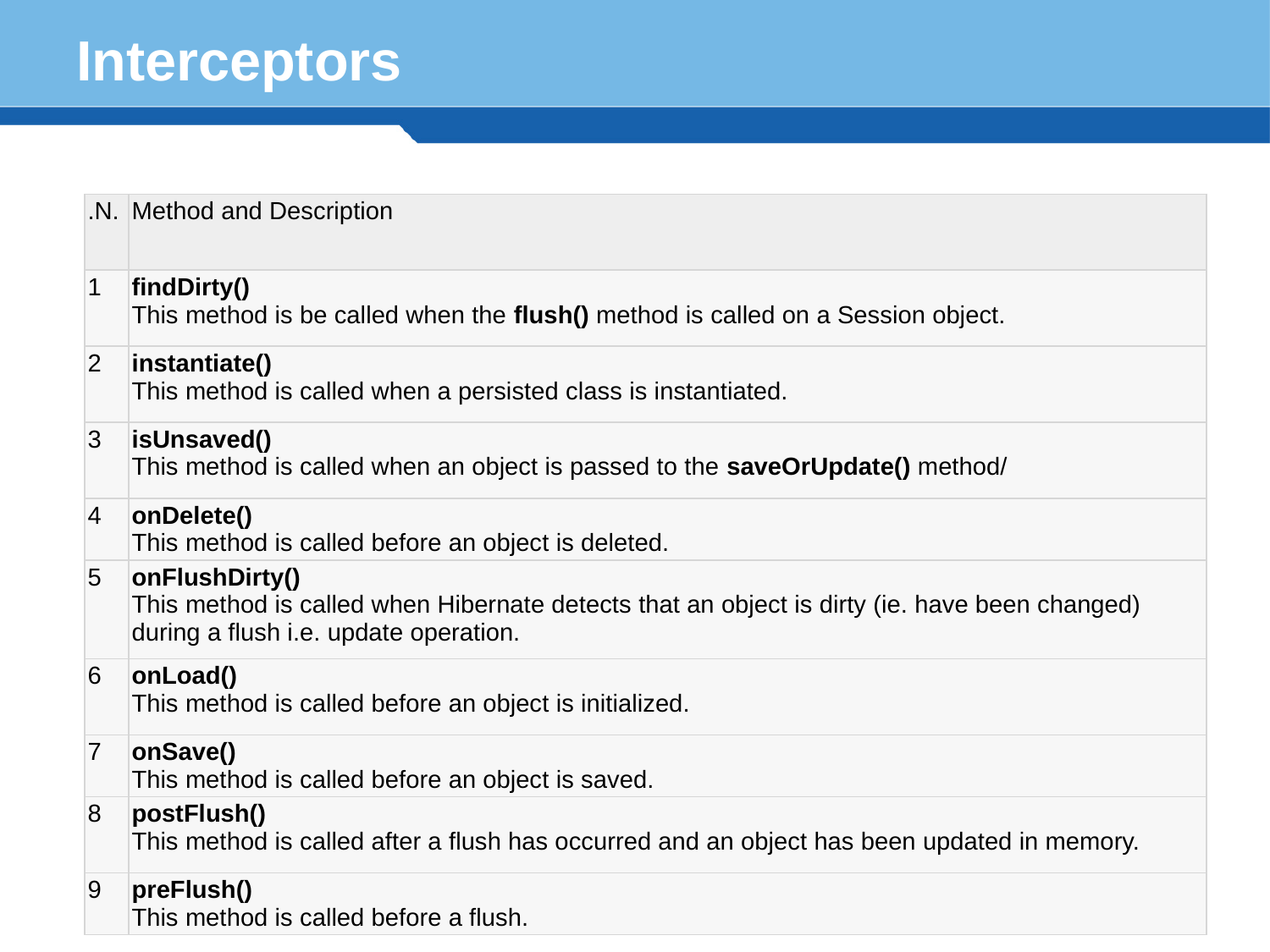

# Interceptors
| .N. | Method and Description |
| --- | --- |
| 1 | findDirty() This method is be called when the flush() method is called on a Session object. |
| 2 | instantiate() This method is called when a persisted class is instantiated. |
| 3 | isUnsaved() This method is called when an object is passed to the saveOrUpdate() method/ |
| 4 | onDelete() This method is called before an object is deleted. |
| 5 | onFlushDirty()  This method is called when Hibernate detects that an object is dirty (ie. have been changed) during a flush i.e. update operation. |
| 6 | onLoad()  This method is called before an object is initialized. |
| 7 | onSave() This method is called before an object is saved. |
| 8 | postFlush() This method is called after a flush has occurred and an object has been updated in memory. |
| 9 | preFlush() This method is called before a flush. |
56